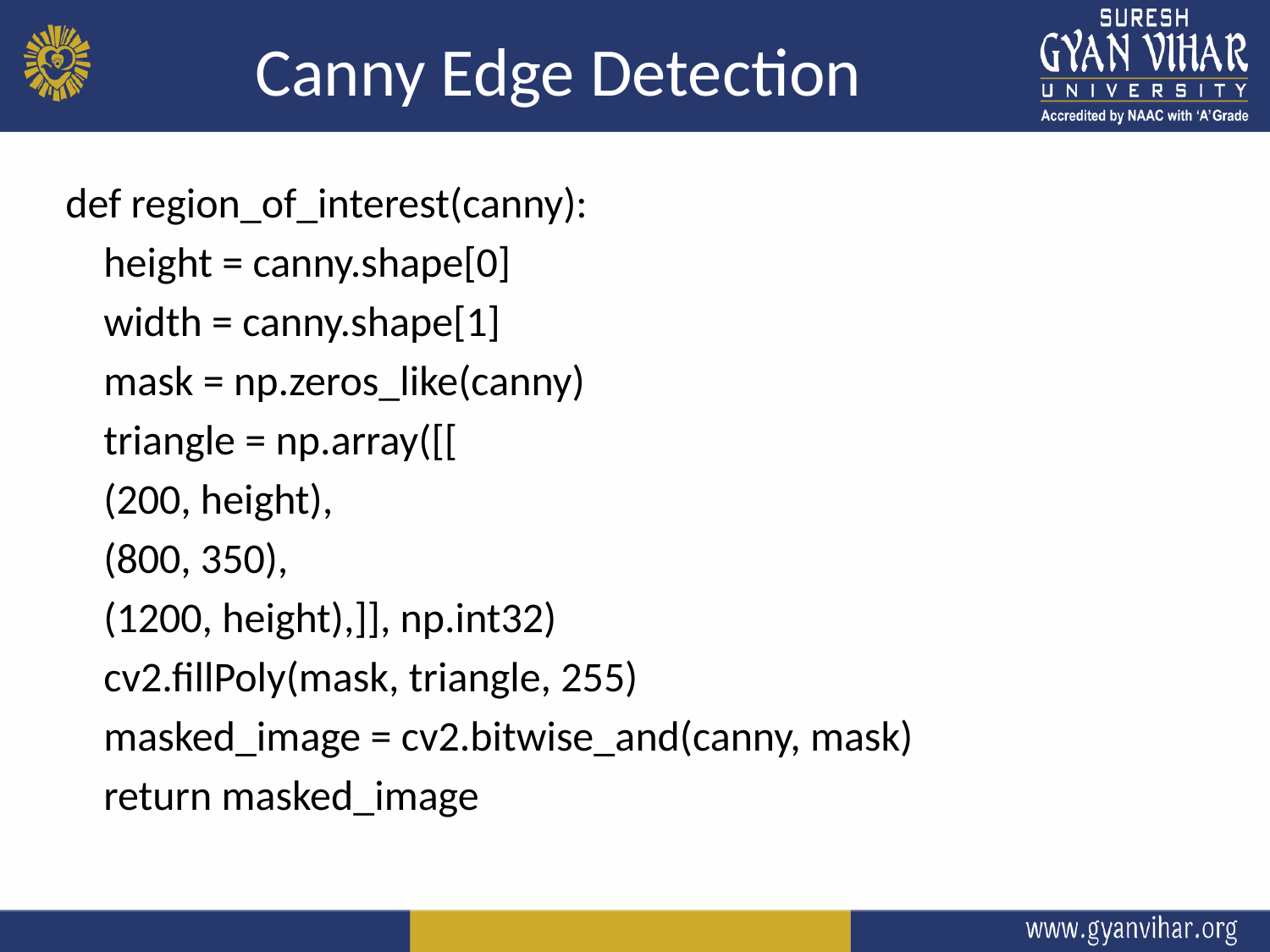

# Canny Edge Detection
def region_of_interest(canny):
    height = canny.shape[0]
    width = canny.shape[1]
    mask = np.zeros_like(canny)
    triangle = np.array([[
    (200, height),
    (800, 350),
    (1200, height),]], np.int32)
    cv2.fillPoly(mask, triangle, 255)
    masked_image = cv2.bitwise_and(canny, mask)
    return masked_image